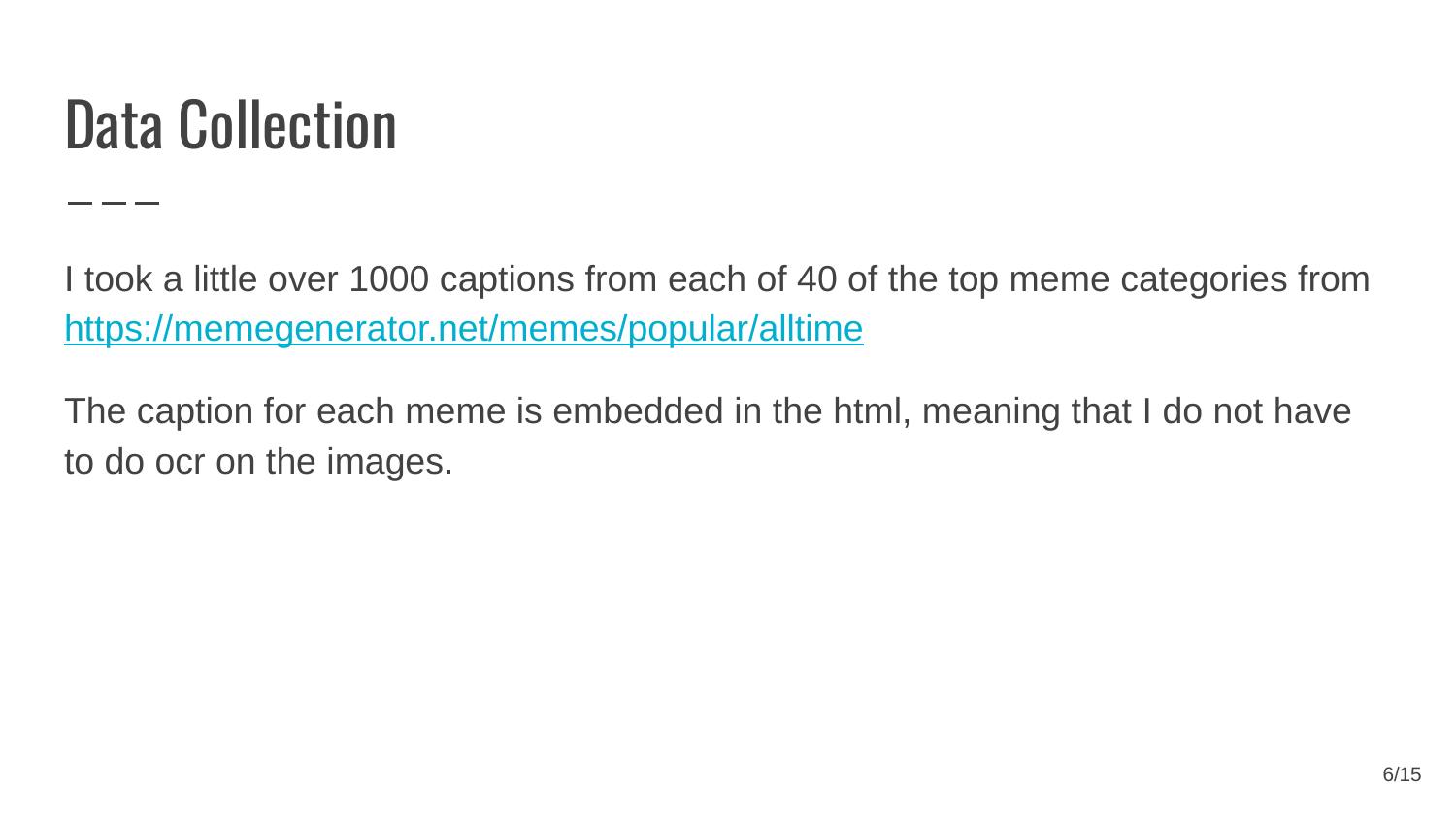

# Data Collection
I took a little over 1000 captions from each of 40 of the top meme categories from https://memegenerator.net/memes/popular/alltime
The caption for each meme is embedded in the html, meaning that I do not have to do ocr on the images.

6/15